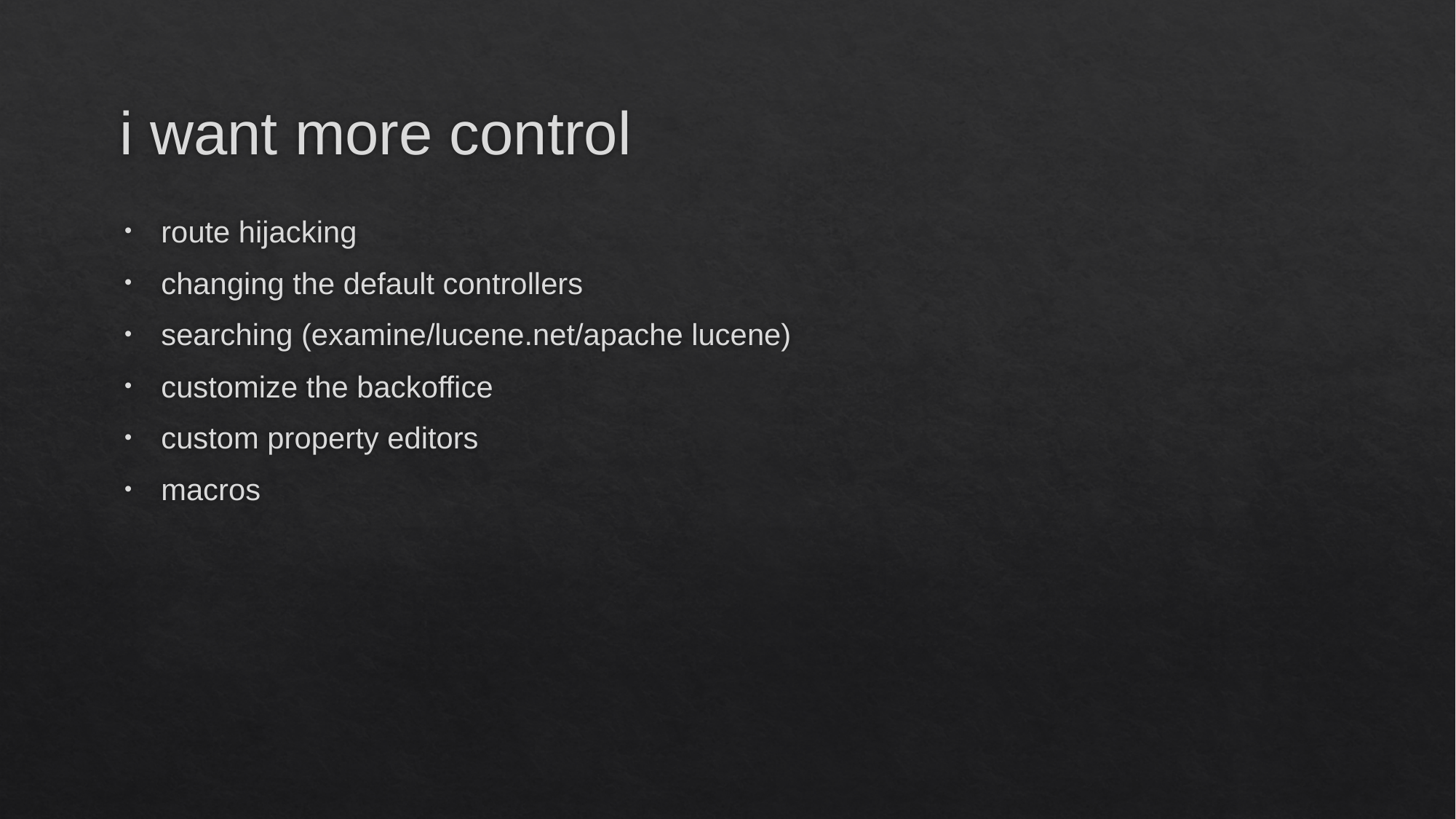

# i want more control
route hijacking
changing the default controllers
searching (examine/lucene.net/apache lucene)
customize the backoffice
custom property editors
macros